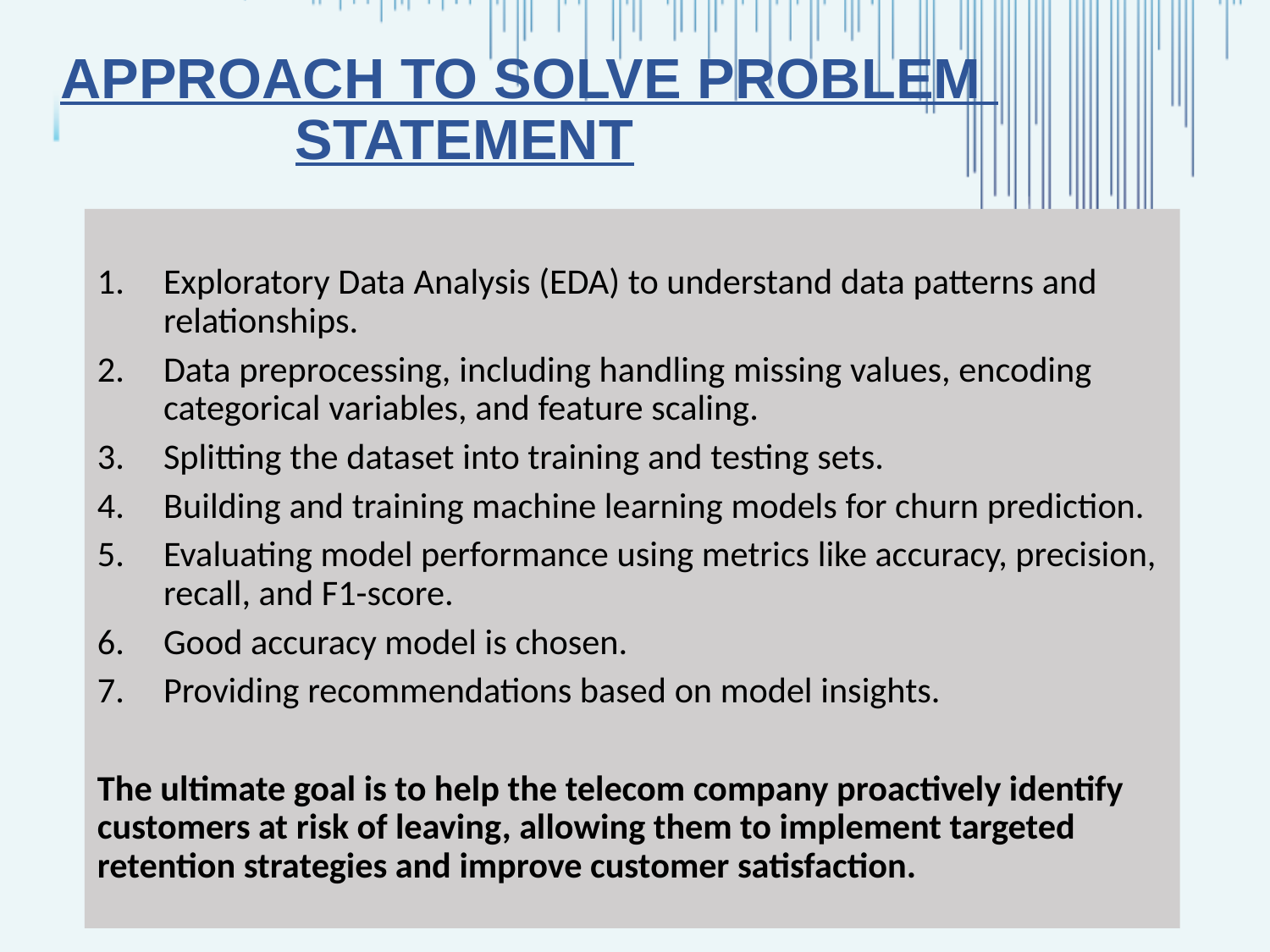

# APPROACH TO SOLVE PROBLEM STATEMENT

Exploratory Data Analysis (EDA) to understand data patterns and relationships.
Data preprocessing, including handling missing values, encoding categorical variables, and feature scaling.
Splitting the dataset into training and testing sets.
Building and training machine learning models for churn prediction.
Evaluating model performance using metrics like accuracy, precision, recall, and F1-score.
Good accuracy model is chosen.
Providing recommendations based on model insights.

The ultimate goal is to help the telecom company proactively identify customers at risk of leaving, allowing them to implement targeted retention strategies and improve customer satisfaction.